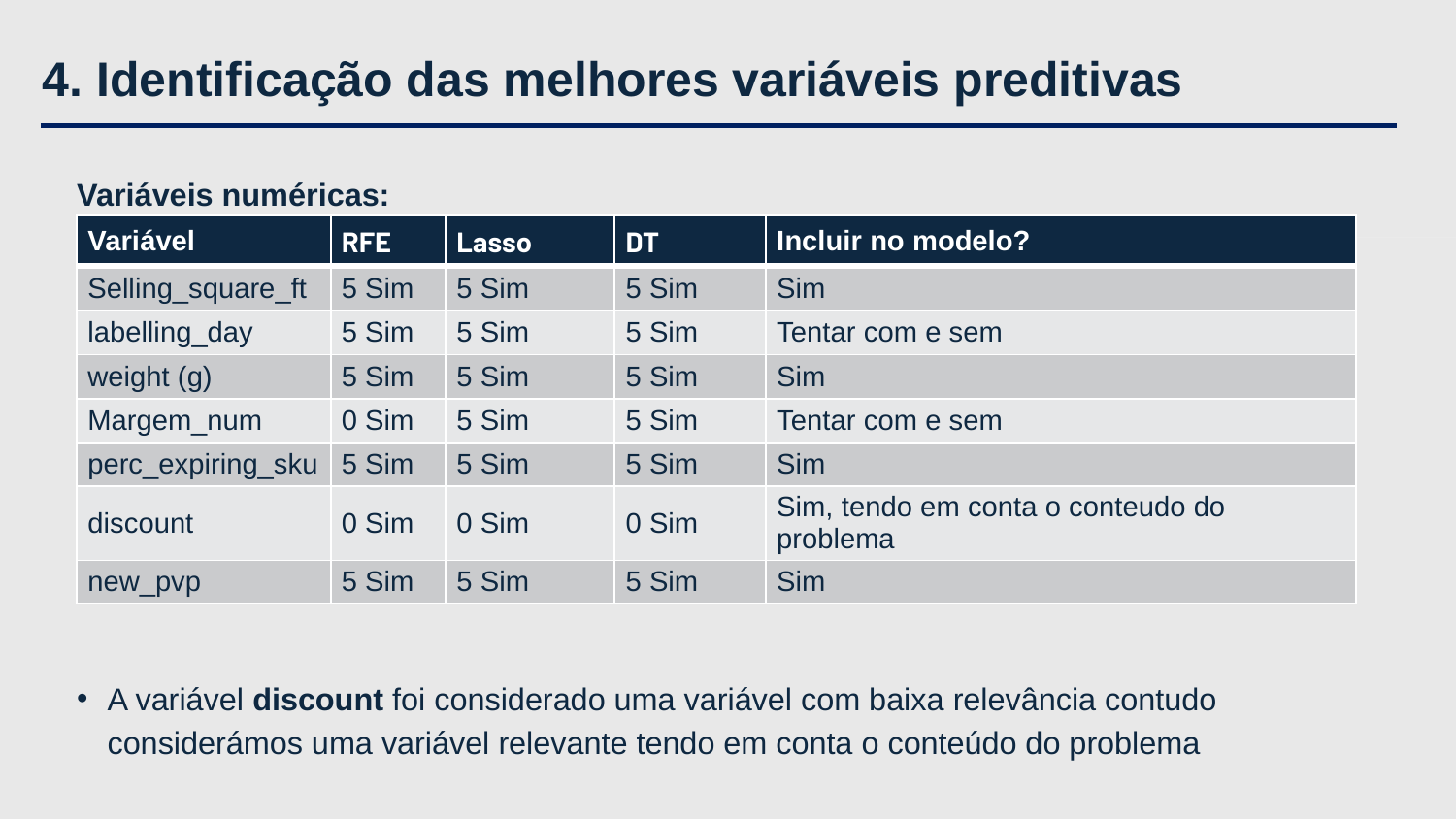

# 4. Identificação das melhores variáveis preditivas
Variáveis numéricas:

A variável discount foi considerado uma variável com baixa relevância contudo considerámos uma variável relevante tendo em conta o conteúdo do problema

| Variável | RFE | Lasso | DT | Incluir no modelo? |
| --- | --- | --- | --- | --- |
| Selling\_square\_ft | 5 Sim | 5 Sim | 5 Sim | Sim |
| labelling\_day | 5 Sim | 5 Sim | 5 Sim | Tentar com e sem |
| weight (g) | 5 Sim | 5 Sim | 5 Sim | Sim |
| Margem\_num | 0 Sim | 5 Sim | 5 Sim | Tentar com e sem |
| perc\_expiring\_sku | 5 Sim | 5 Sim | 5 Sim | Sim |
| discount | 0 Sim | 0 Sim | 0 Sim | Sim, tendo em conta o conteudo do problema |
| new\_pvp | 5 Sim | 5 Sim | 5 Sim | Sim |